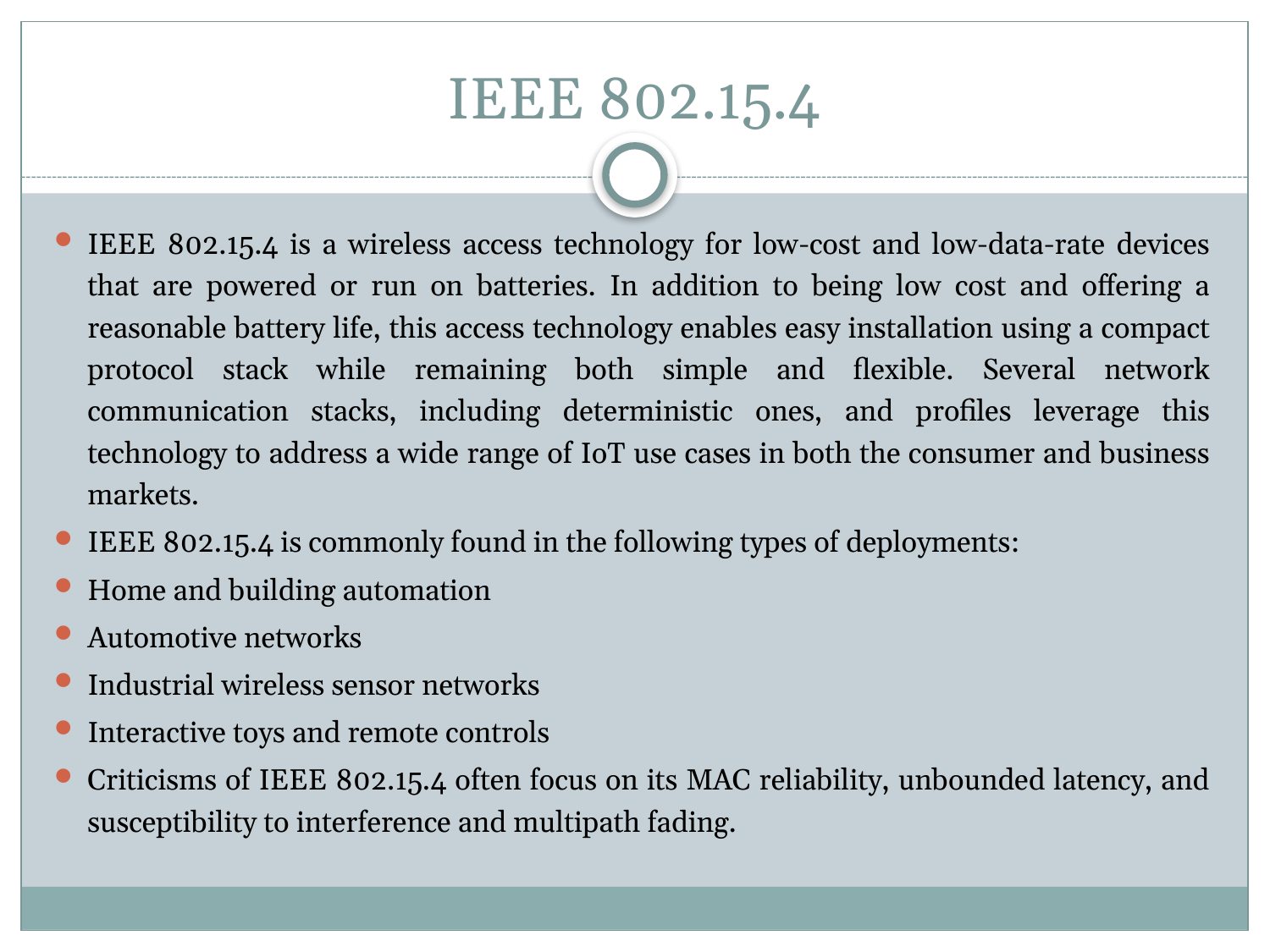

# IEEE 802.15.4
IEEE 802.15.4 is a wireless access technology for low-cost and low-data-rate devices that are powered or run on batteries. In addition to being low cost and offering a reasonable battery life, this access technology enables easy installation using a compact protocol stack while remaining both simple and flexible. Several network communication stacks, including deterministic ones, and profiles leverage this technology to address a wide range of IoT use cases in both the consumer and business markets.
IEEE 802.15.4 is commonly found in the following types of deployments:
Home and building automation
Automotive networks
Industrial wireless sensor networks
Interactive toys and remote controls
Criticisms of IEEE 802.15.4 often focus on its MAC reliability, unbounded latency, and susceptibility to interference and multipath fading.